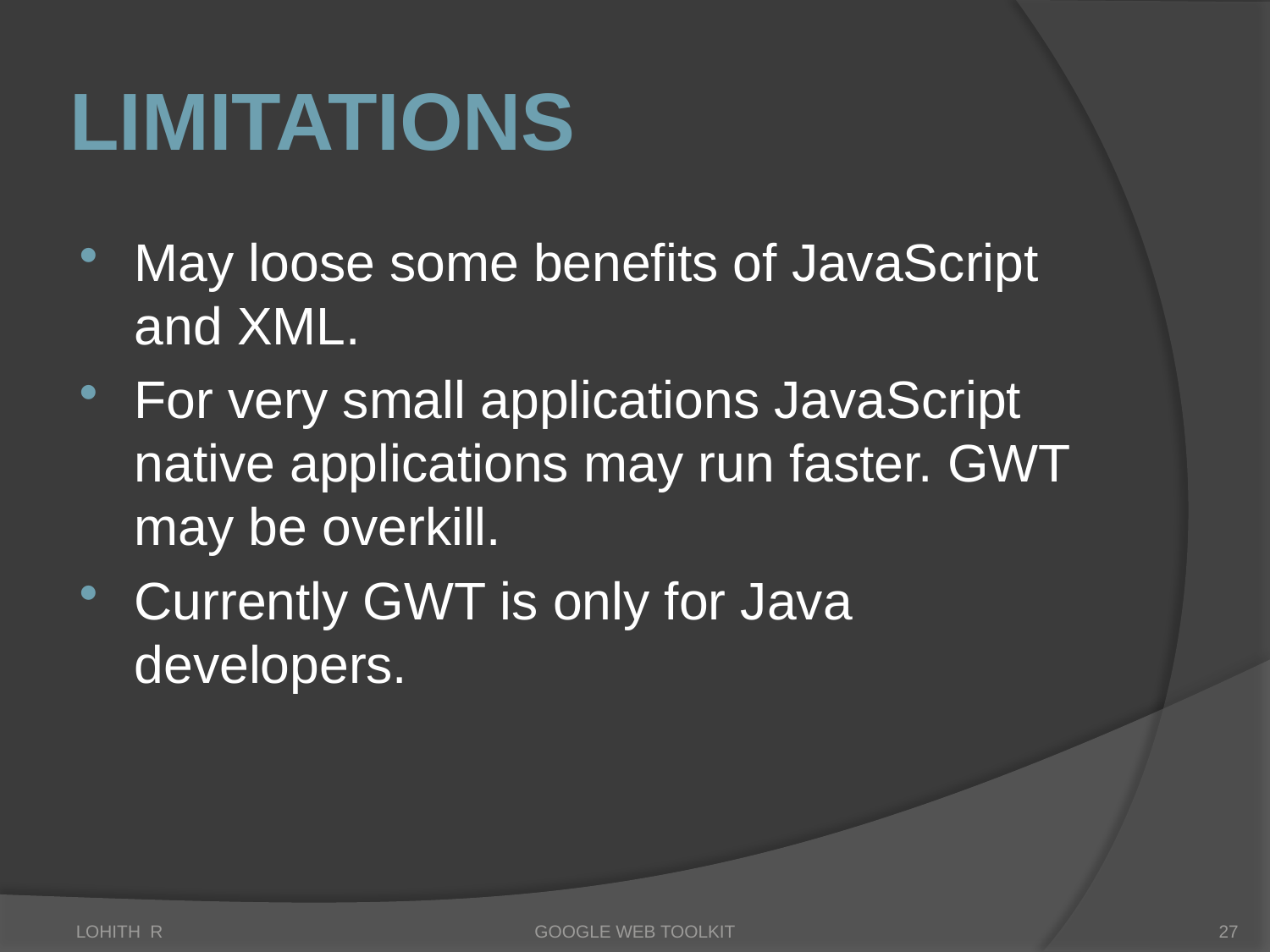

# limitations
May loose some benefits of JavaScript and XML.
For very small applications JavaScript native applications may run faster. GWT may be overkill.
Currently GWT is only for Java developers.
LOHITH  R
GOOGLE WEB TOOLKIT
27